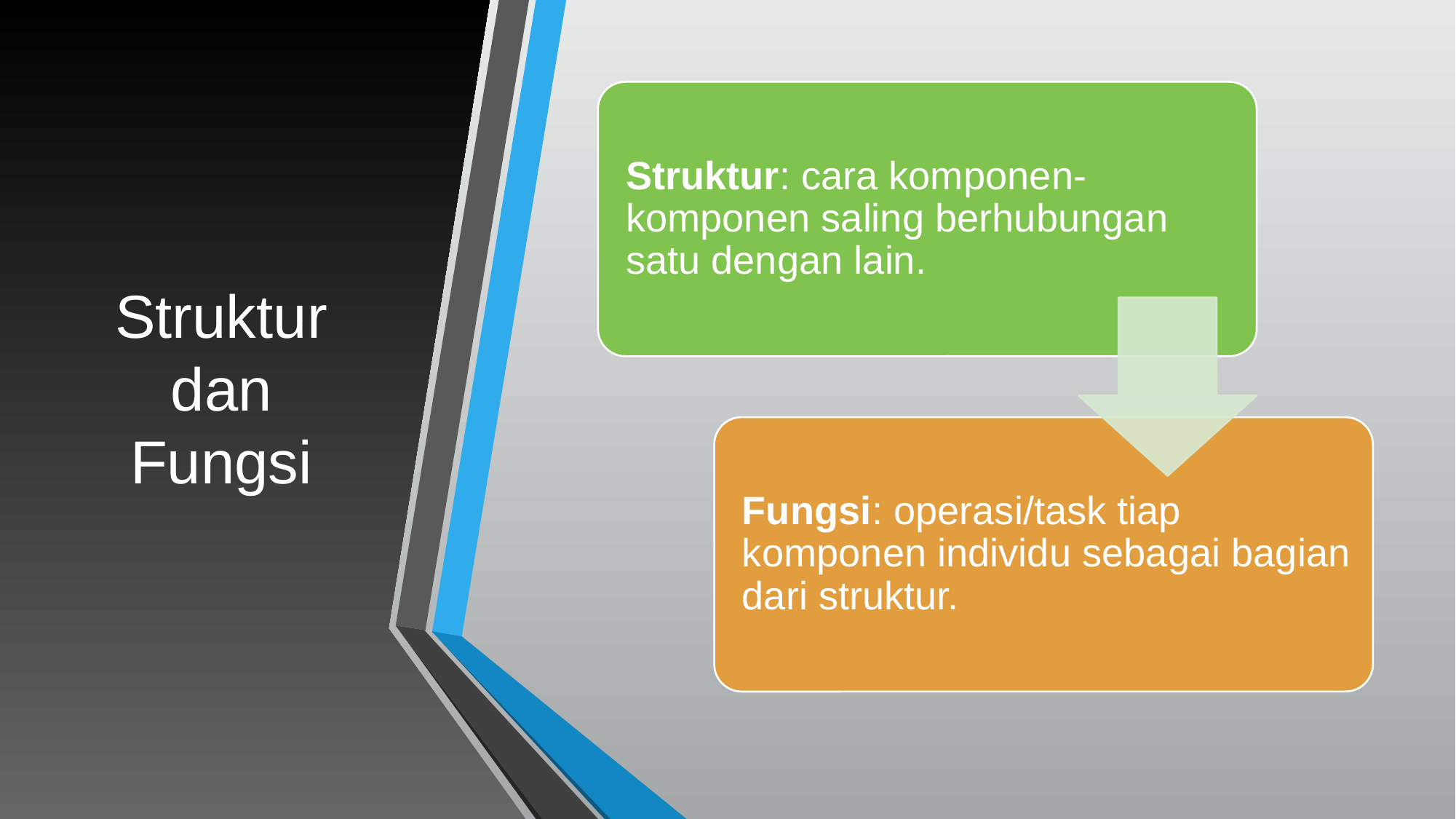

# Struktur dan Fungsi
Struktur: cara komponen-komponen saling berhubungan satu dengan lain.
Fungsi: operasi/task tiap komponen individu sebagai bagian dari struktur.

8
Program Studi Teknologi Rekayasa Internet Teknik Elektro PENS